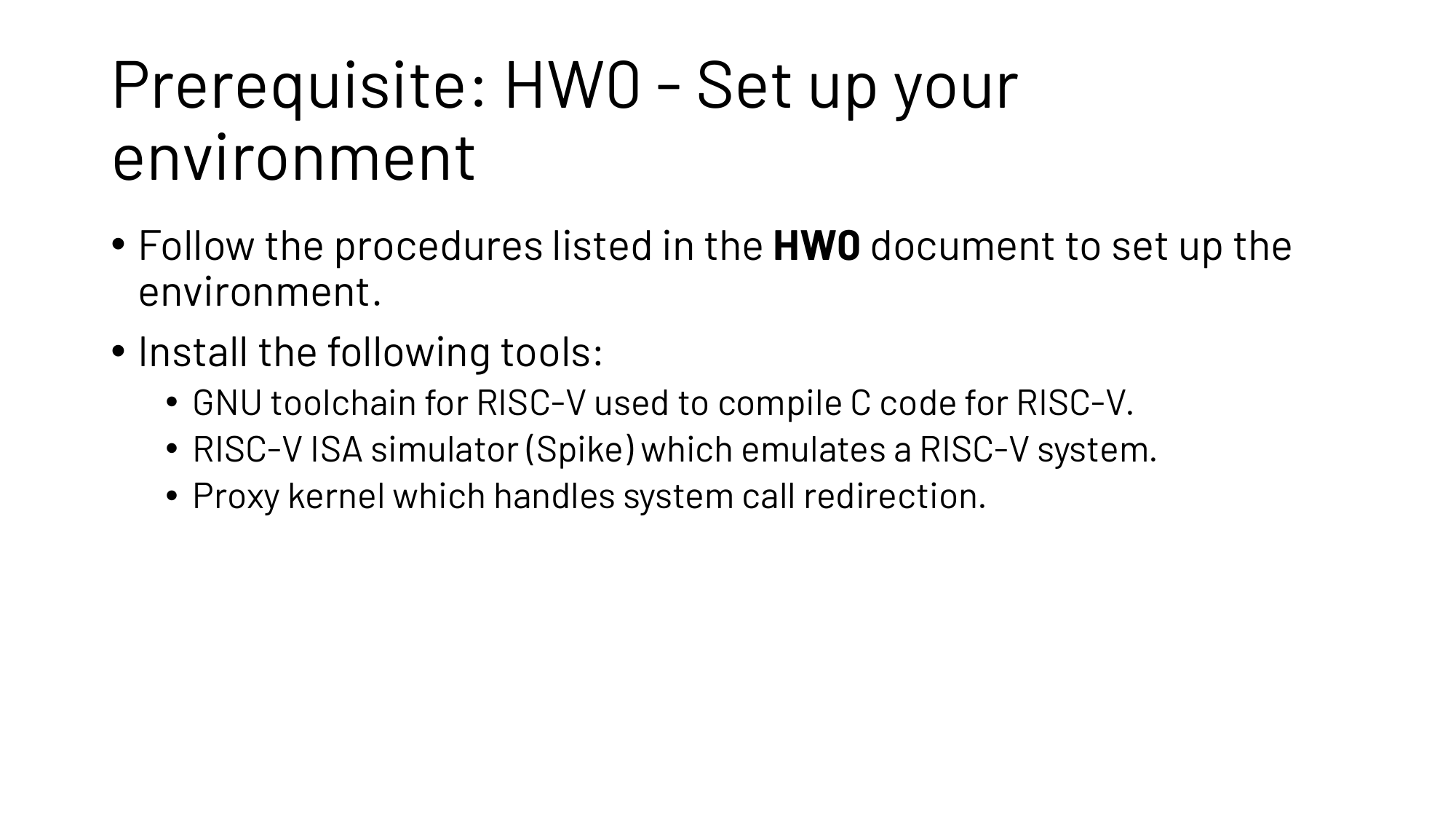

# Prerequisite: HW0 - Set up your environment
Follow the procedures listed in the HW0 document to set up the environment.
Install the following tools:
GNU toolchain for RISC-V used to compile C code for RISC-V.
RISC-V ISA simulator (Spike) which emulates a RISC-V system.
Proxy kernel which handles system call redirection.